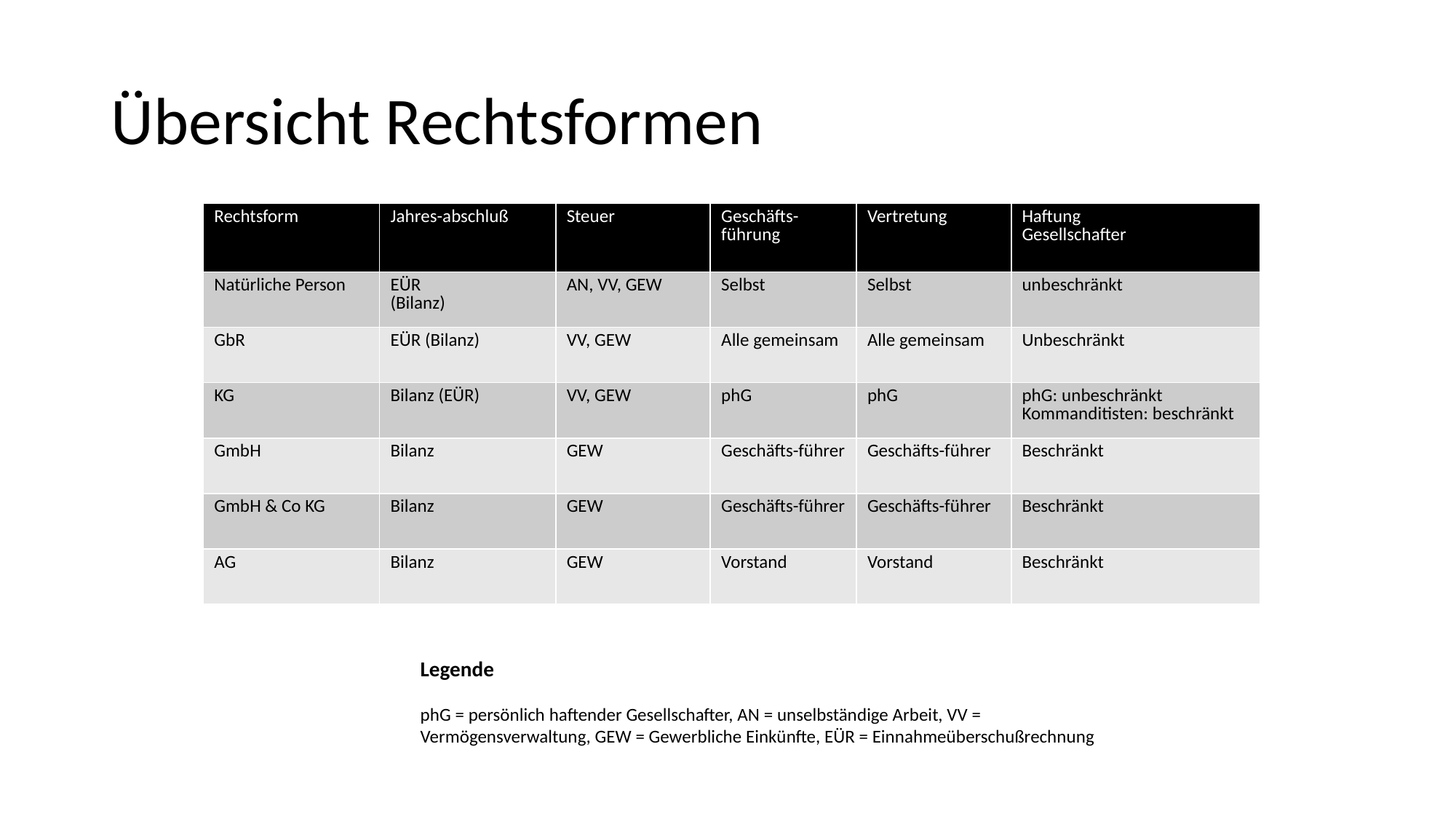

# Übersicht Rechtsformen
| Rechtsform | Jahres-abschluß | Steuer | Geschäfts-führung | Vertretung | Haftung Gesellschafter |
| --- | --- | --- | --- | --- | --- |
| Natürliche Person | EÜR (Bilanz) | AN, VV, GEW | Selbst | Selbst | unbeschränkt |
| GbR | EÜR (Bilanz) | VV, GEW | Alle gemeinsam | Alle gemeinsam | Unbeschränkt |
| KG | Bilanz (EÜR) | VV, GEW | phG | phG | phG: unbeschränkt Kommanditisten: beschränkt |
| GmbH | Bilanz | GEW | Geschäfts-führer | Geschäfts-führer | Beschränkt |
| GmbH & Co KG | Bilanz | GEW | Geschäfts-führer | Geschäfts-führer | Beschränkt |
| AG | Bilanz | GEW | Vorstand | Vorstand | Beschränkt |
Legende

phG = persönlich haftender Gesellschafter, AN = unselbständige Arbeit, VV = Vermögensverwaltung, GEW = Gewerbliche Einkünfte, EÜR = Einnahmeüberschußrechnung